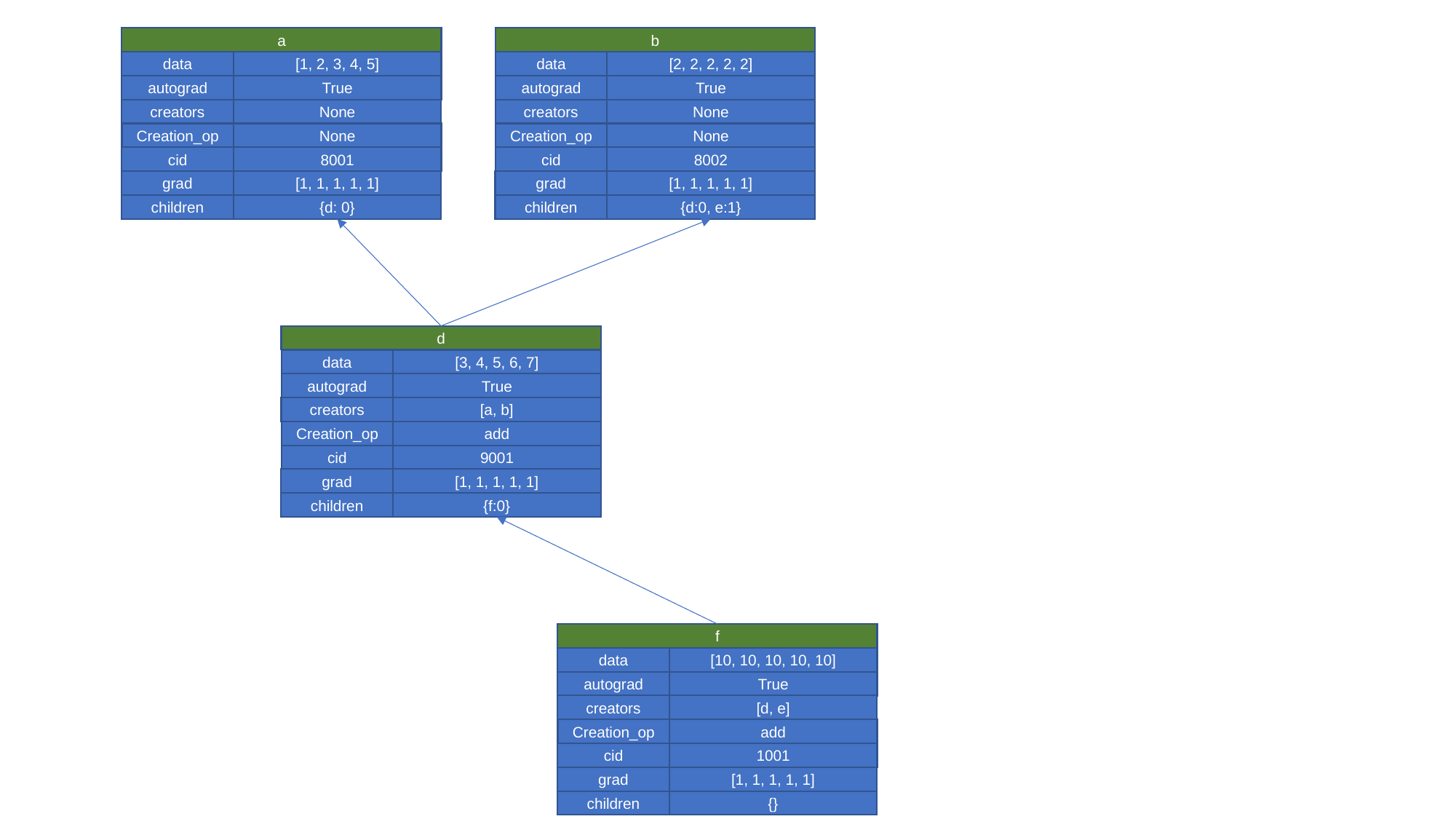

a
b
data
[1, 2, 3, 4, 5]
data
[2, 2, 2, 2, 2]
autograd
True
autograd
True
creators
None
creators
None
Creation_op
None
Creation_op
None
cid
8001
cid
8002
grad
[1, 1, 1, 1, 1]
grad
[1, 1, 1, 1, 1]
children
{d: 0}
children
{d:0, e:1}
d
data
[3, 4, 5, 6, 7]
autograd
True
creators
[a, b]
Creation_op
add
cid
9001
grad
[1, 1, 1, 1, 1]
children
{f:0}
f
data
[10, 10, 10, 10, 10]
autograd
True
creators
[d, e]
Creation_op
add
cid
1001
grad
[1, 1, 1, 1, 1]
children
{}